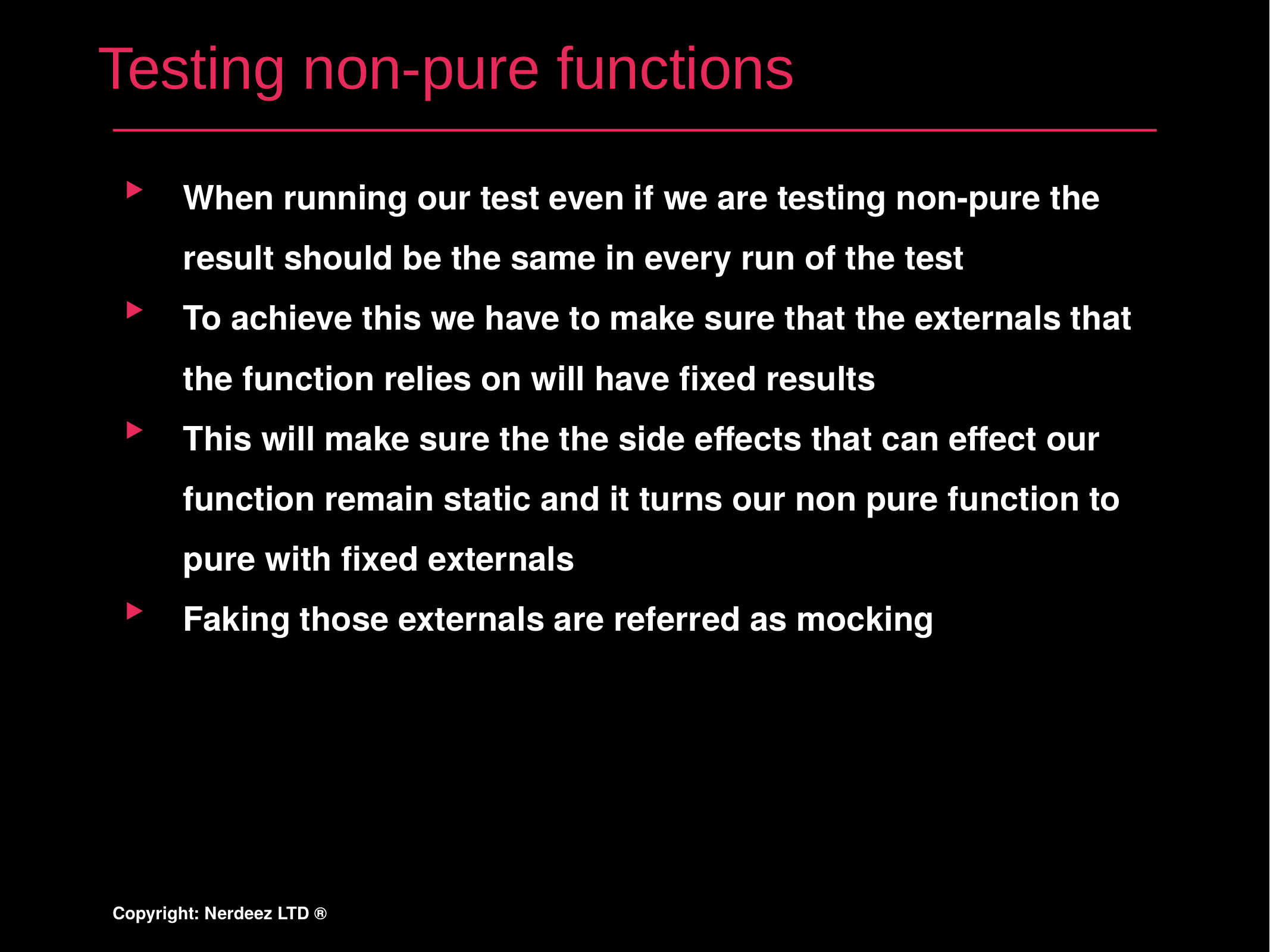

# Testing non-pure functions

When running our test even if we are testing non-pure the result should be the same in every run of the test
To achieve this we have to make sure that the externals that the function relies on will have fixed results
This will make sure the the side effects that can effect our function remain static and it turns our non pure function to pure with fixed externals
Faking those externals are referred as mocking

Copyright: Nerdeez LTD ®